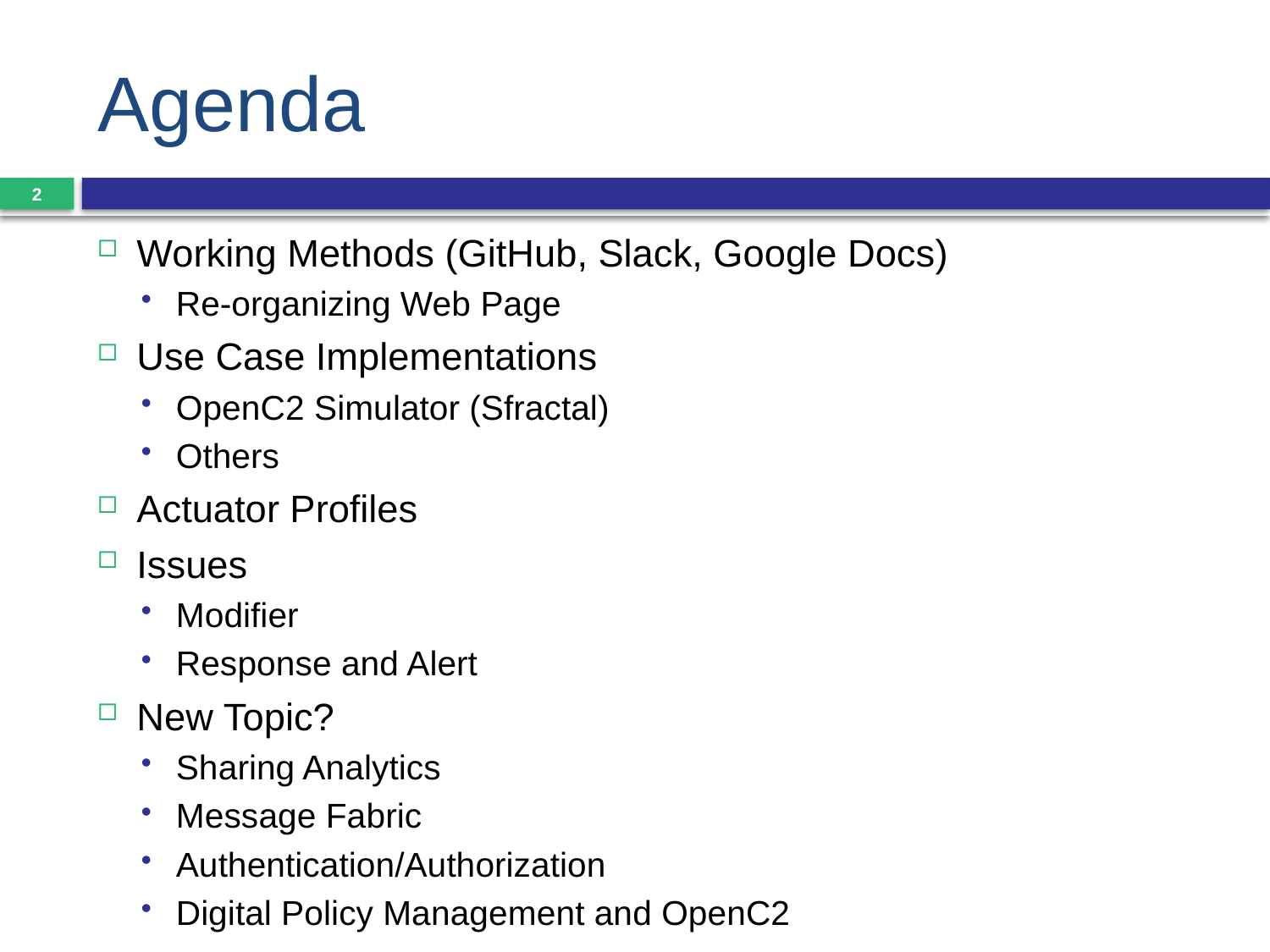

# Agenda
2
Working Methods (GitHub, Slack, Google Docs)
Re-organizing Web Page
Use Case Implementations
OpenC2 Simulator (Sfractal)
Others
Actuator Profiles
Issues
Modifier
Response and Alert
New Topic?
Sharing Analytics
Message Fabric
Authentication/Authorization
Digital Policy Management and OpenC2